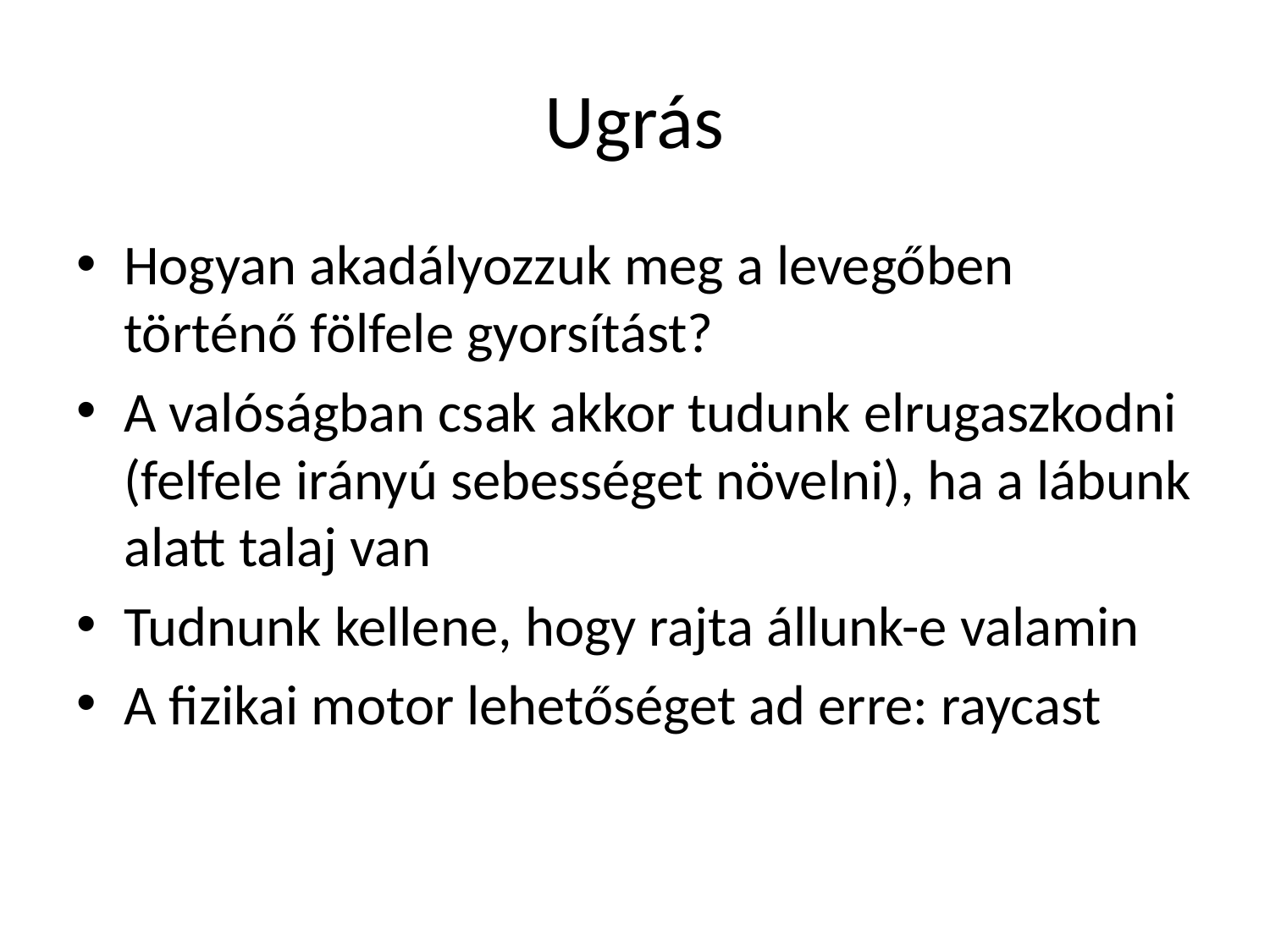

# Ugrás
Hogyan akadályozzuk meg a levegőben történő fölfele gyorsítást?
A valóságban csak akkor tudunk elrugaszkodni (felfele irányú sebességet növelni), ha a lábunk alatt talaj van
Tudnunk kellene, hogy rajta állunk-e valamin
A fizikai motor lehetőséget ad erre: raycast